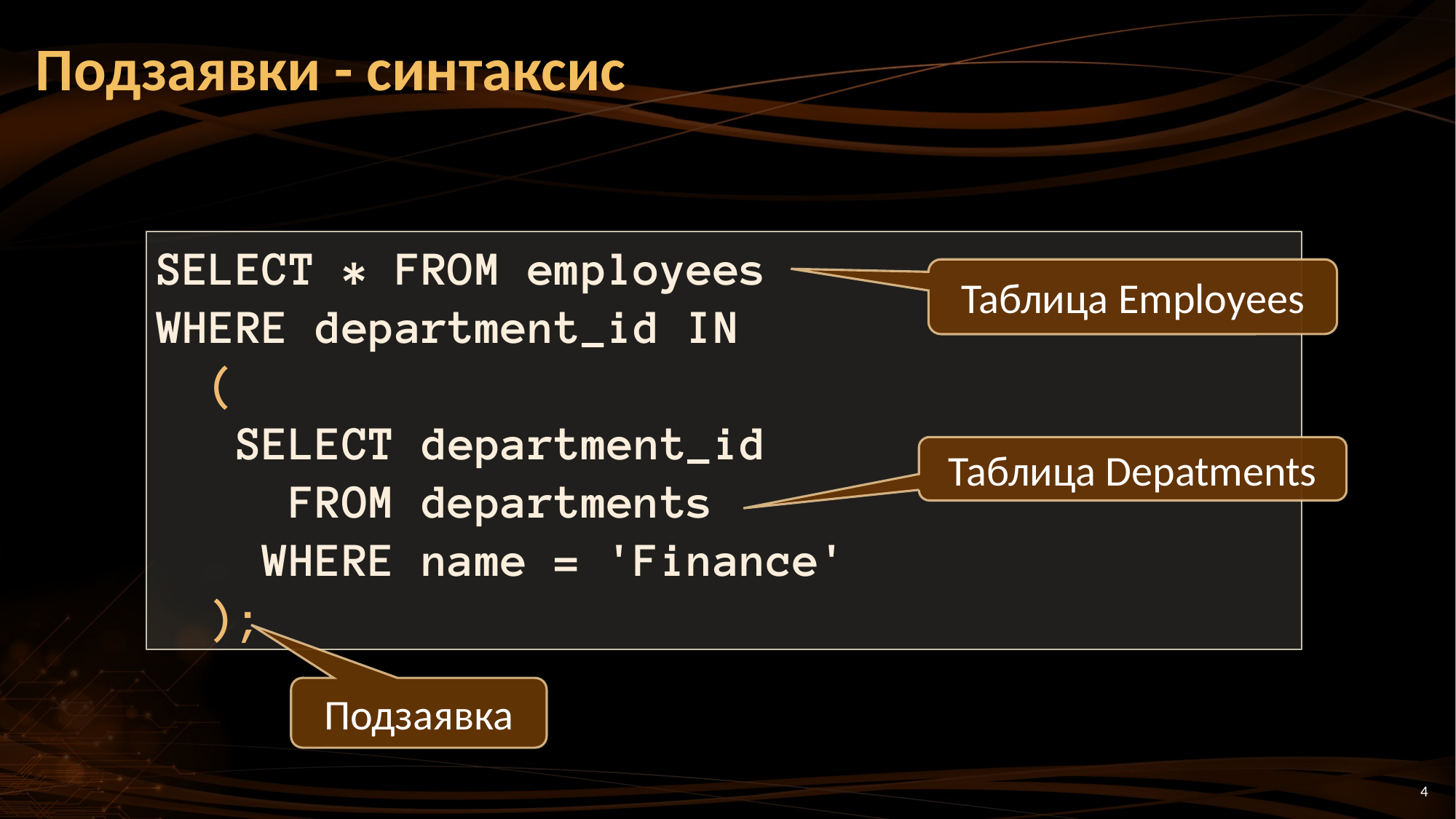

# Подзаявки - синтаксис
SELECT * FROM employees
WHERE department_id IN
  (
   SELECT department_id
     FROM departments
    WHERE name = 'Finance'
  );
Таблица Employees
Таблица Depatments
Подзаявка
4